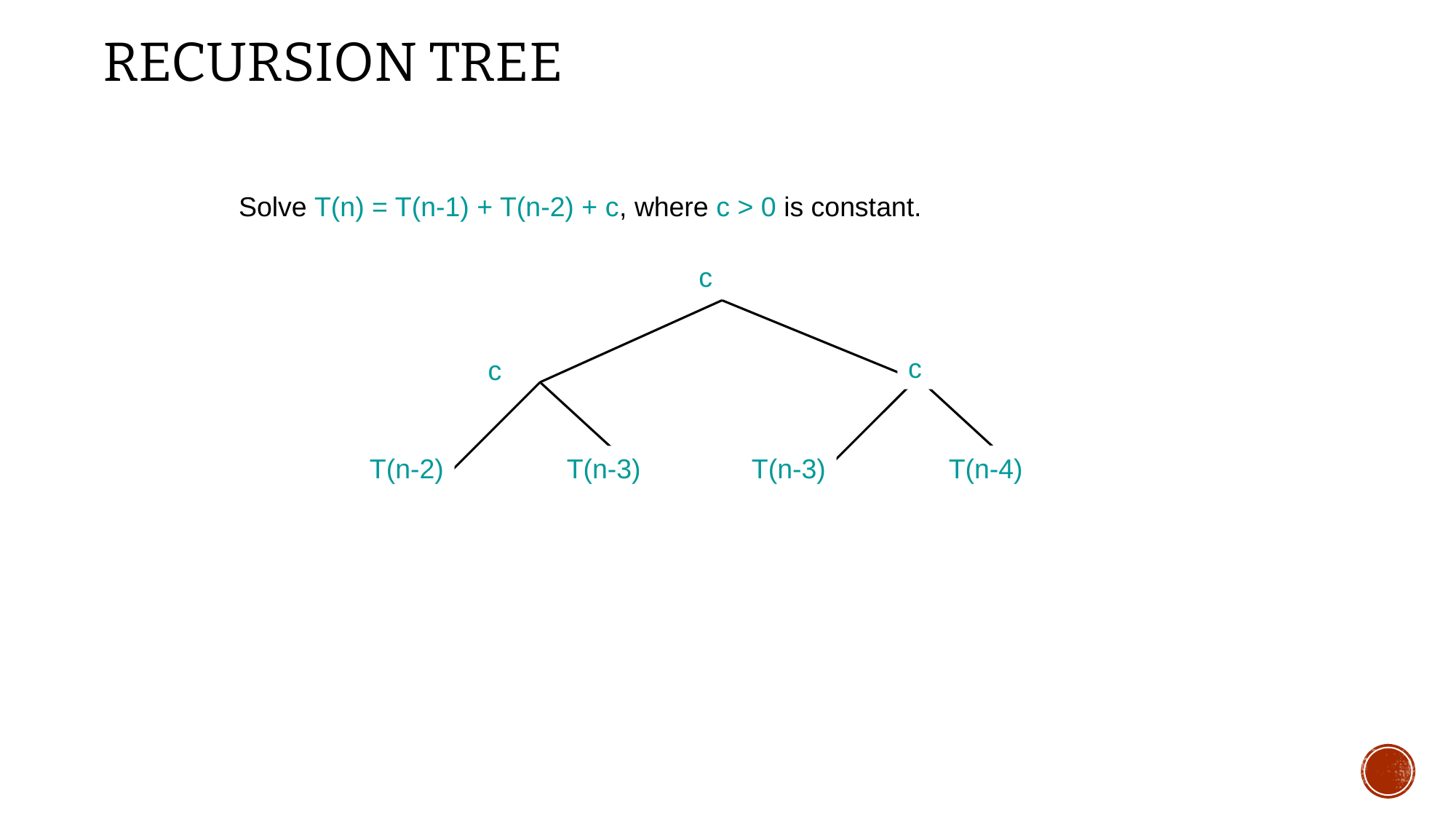

# Recursion tree
Solve T(n) = T(n-1) + T(n-2) + c, where c > 0 is constant.
c

c
c

T(n-3)
T(n-4)
T(n-2)
T(n-3)